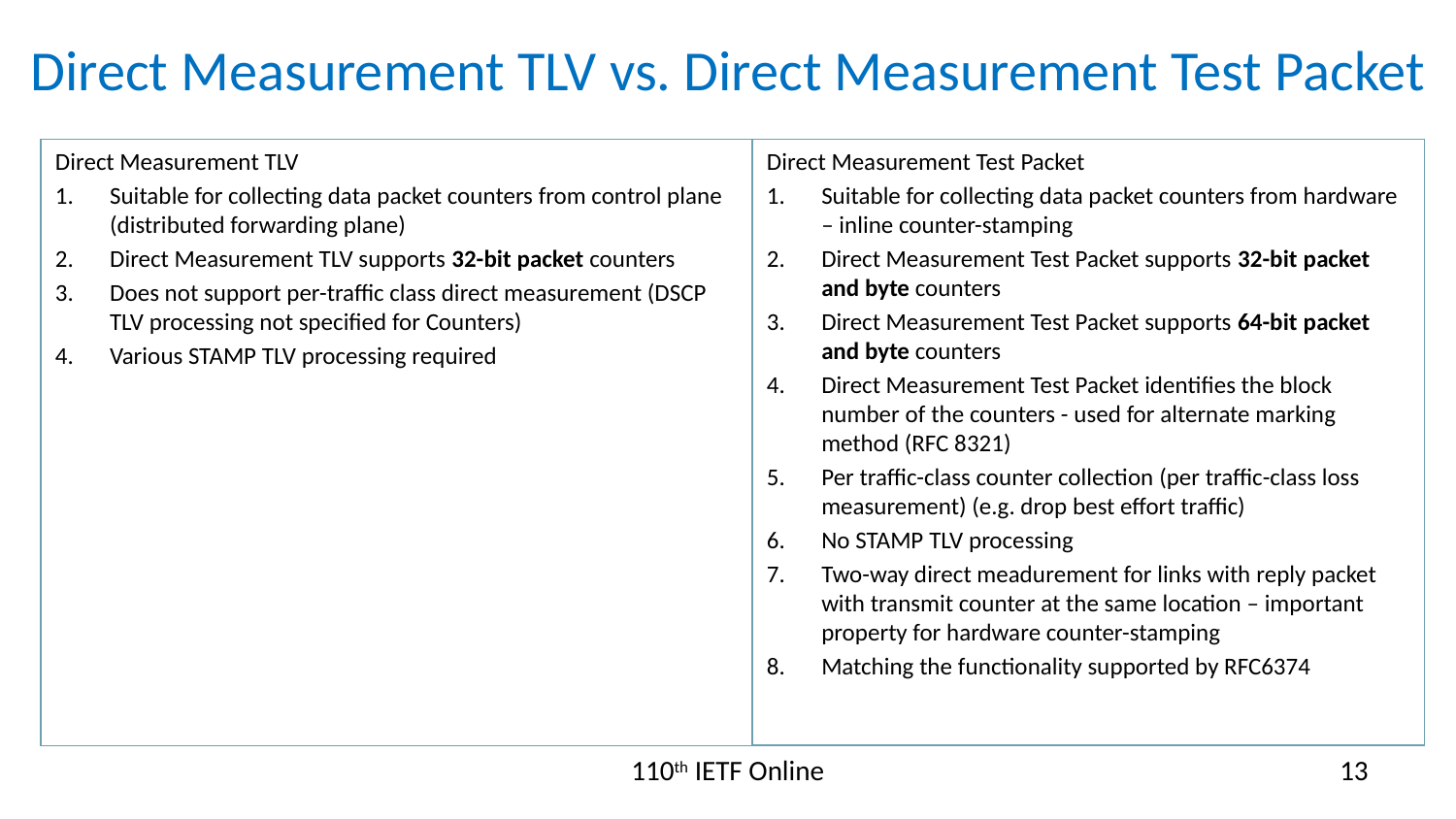

# Direct Measurement TLV vs. Direct Measurement Test Packet
Direct Measurement Test Packet
Suitable for collecting data packet counters from hardware – inline counter-stamping
Direct Measurement Test Packet supports 32-bit packet and byte counters
Direct Measurement Test Packet supports 64-bit packet and byte counters
Direct Measurement Test Packet identifies the block number of the counters - used for alternate marking method (RFC 8321)
Per traffic-class counter collection (per traffic-class loss measurement) (e.g. drop best effort traffic)
No STAMP TLV processing
Two-way direct meadurement for links with reply packet with transmit counter at the same location – important property for hardware counter-stamping
Matching the functionality supported by RFC6374

Direct Measurement TLV
Suitable for collecting data packet counters from control plane (distributed forwarding plane)
Direct Measurement TLV supports 32-bit packet counters
Does not support per-traffic class direct measurement (DSCP TLV processing not specified for Counters)
Various STAMP TLV processing required
110th IETF Online
13